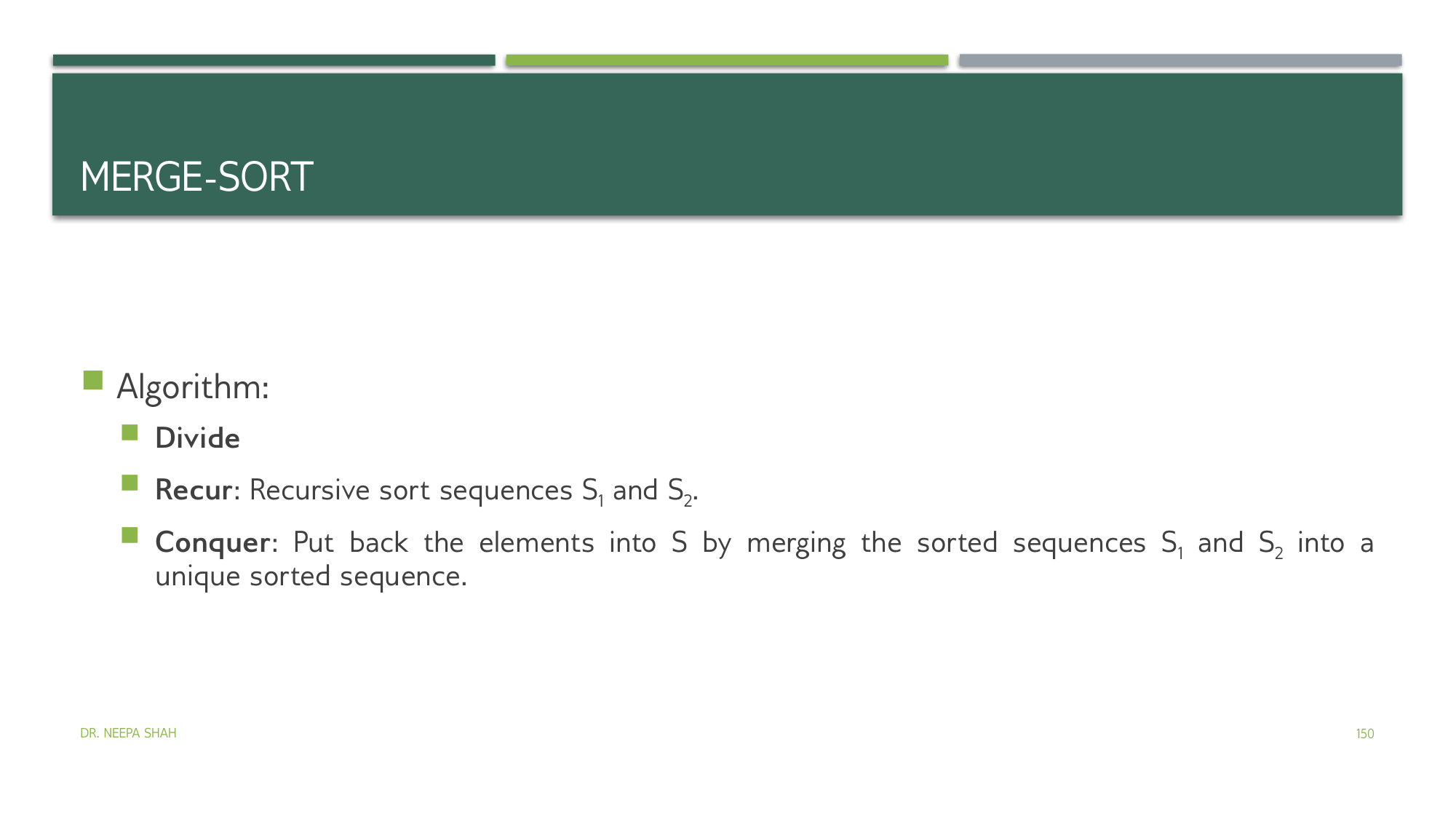

# Merge-Sort
Algorithm:
Divide
Recur: Recursive sort sequences S1 and S2.
Conquer: Put back the elements into S by merging the sorted sequences S1 and S2 into a unique sorted sequence.
Dr. Neepa Shah
150